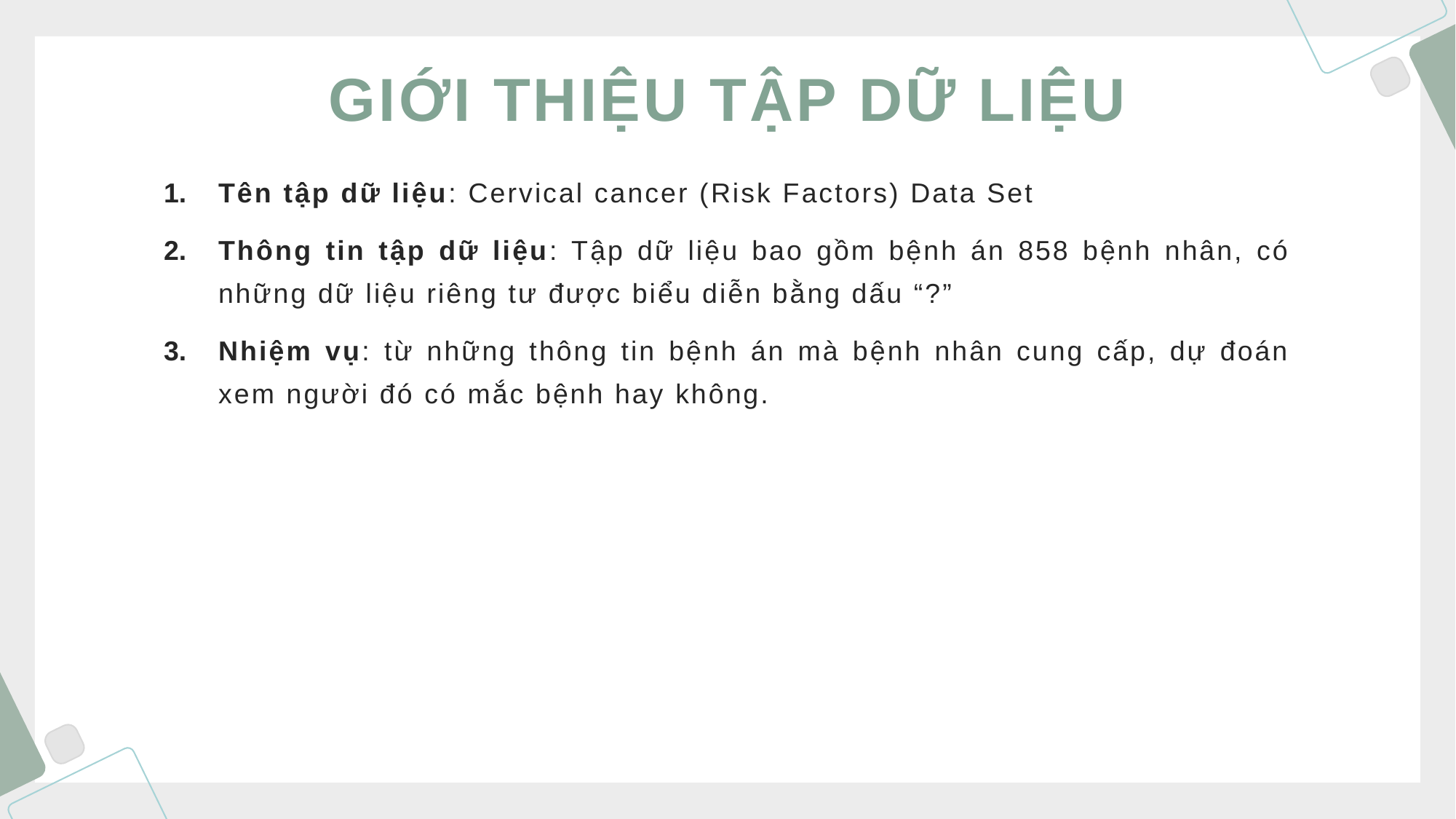

# GIỚI THIỆU TẬP DỮ LIỆU
Tên tập dữ liệu: Cervical cancer (Risk Factors) Data Set
Thông tin tập dữ liệu: Tập dữ liệu bao gồm bệnh án 858 bệnh nhân, có những dữ liệu riêng tư được biểu diễn bằng dấu “?”
Nhiệm vụ: từ những thông tin bệnh án mà bệnh nhân cung cấp, dự đoán xem người đó có mắc bệnh hay không.